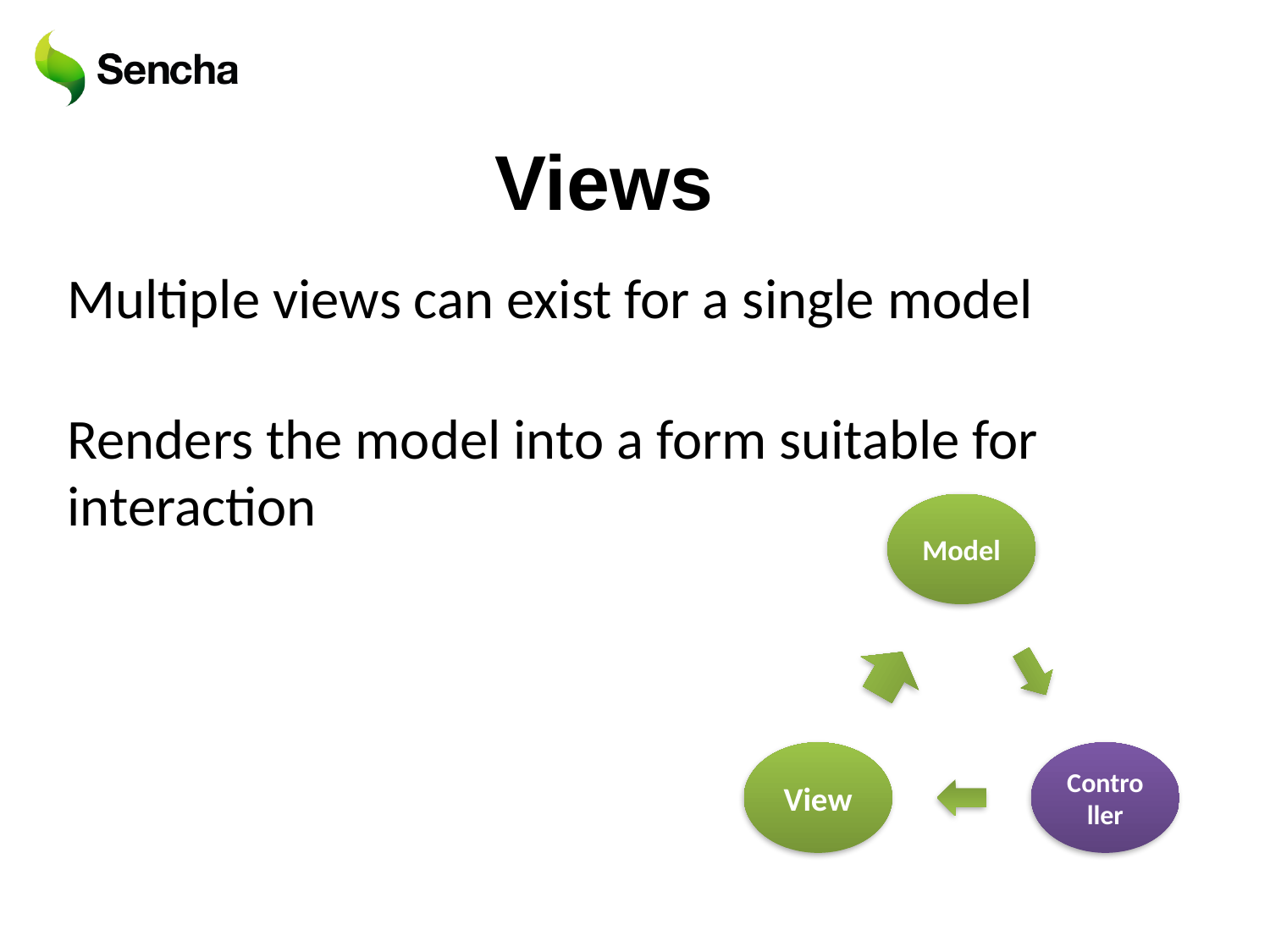

Views
Multiple views can exist for a single model
Renders the model into a form suitable for interaction
Model
Controller
View